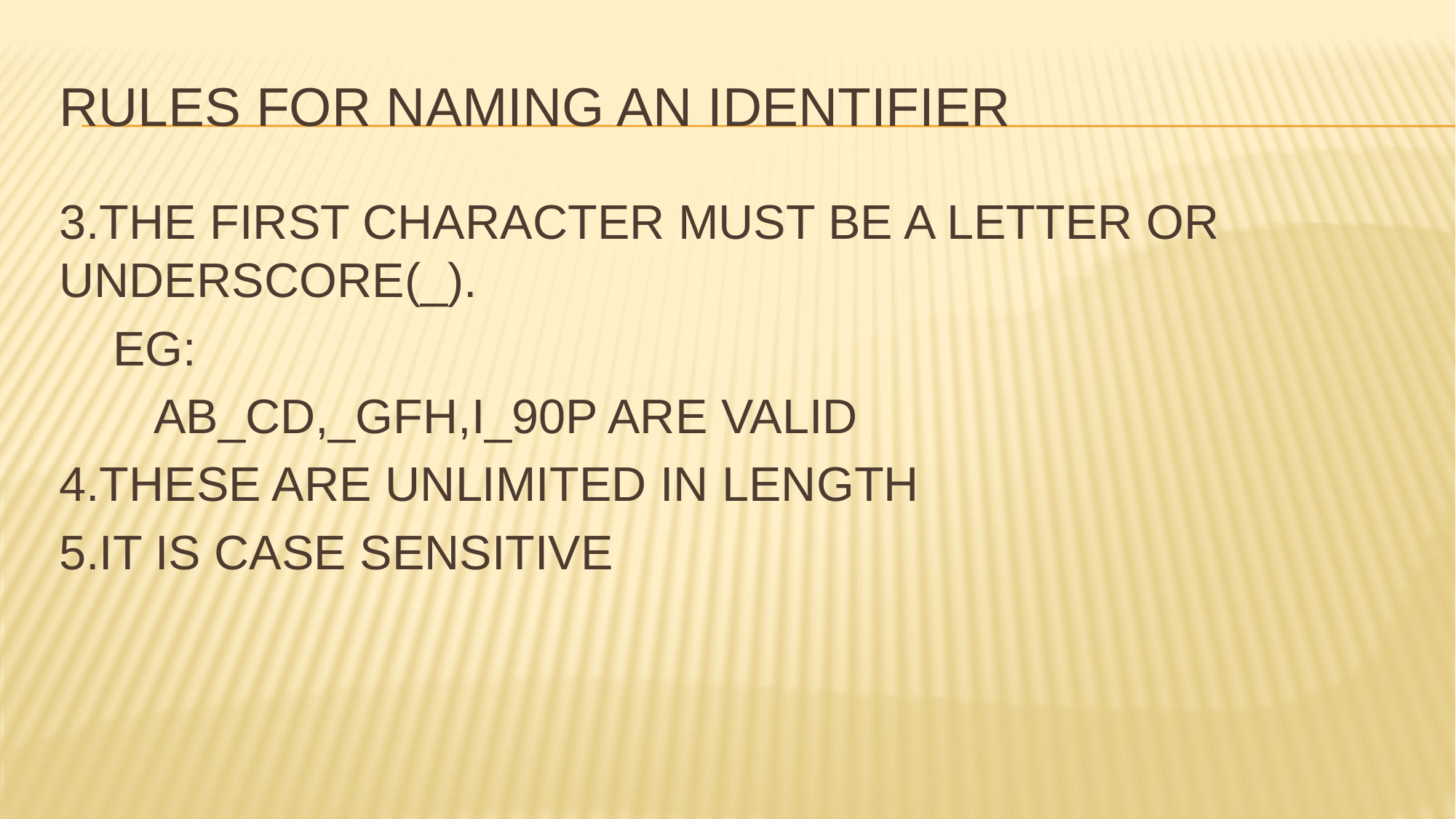

# RULES FOR NAMING AN IDENTIFIER
3.THE FIRST CHARACTER MUST BE A LETTER OR UNDERSCORE(_).
    EG:
       AB_CD,_GFH,I_90P ARE VALID
4.THESE ARE UNLIMITED IN LENGTH
5.IT IS CASE SENSITIVE